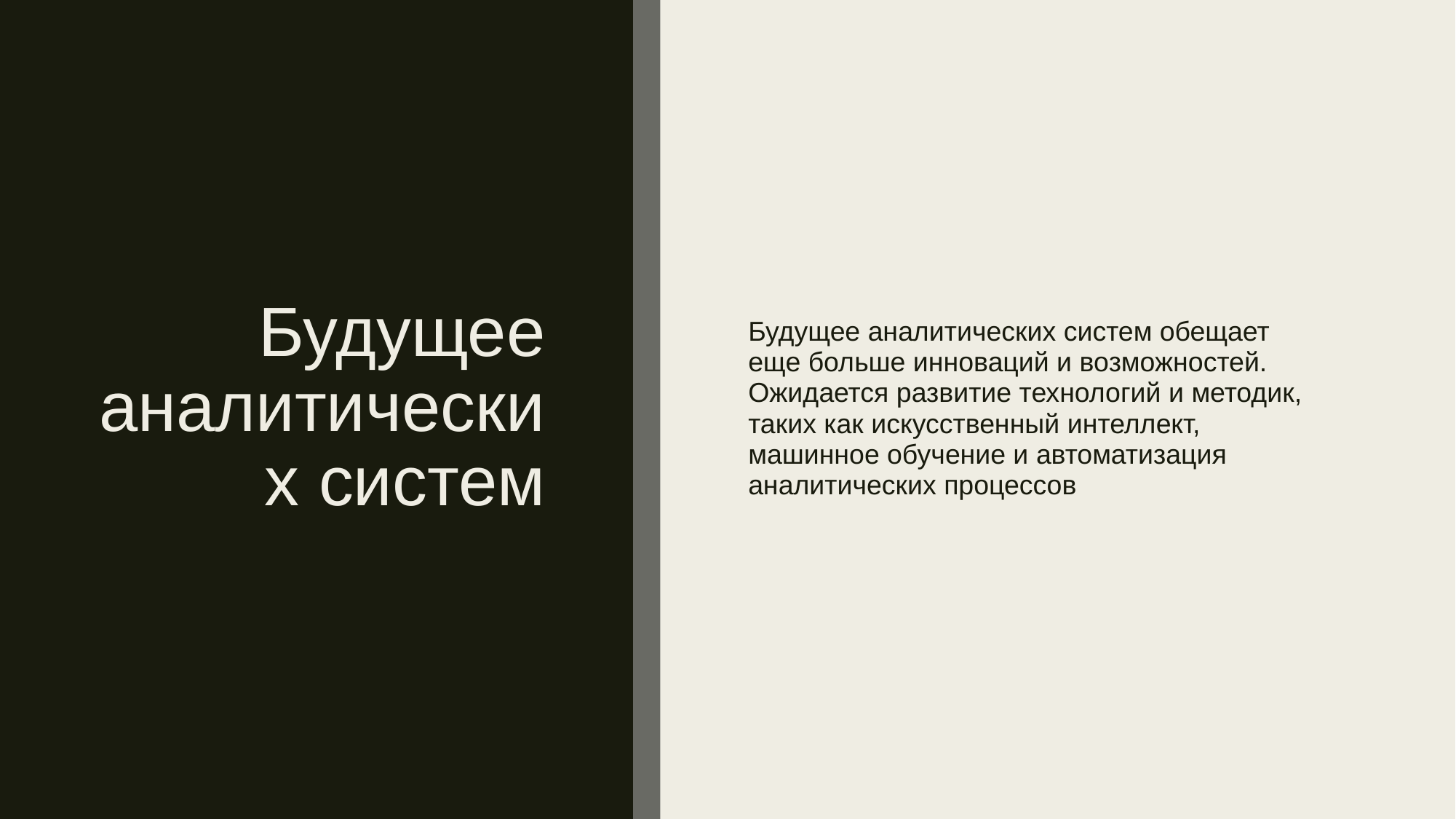

# Будущее аналитических систем
Будущее аналитических систем обещает еще больше инноваций и возможностей. Ожидается развитие технологий и методик, таких как искусственный интеллект, машинное обучение и автоматизация аналитических процессов